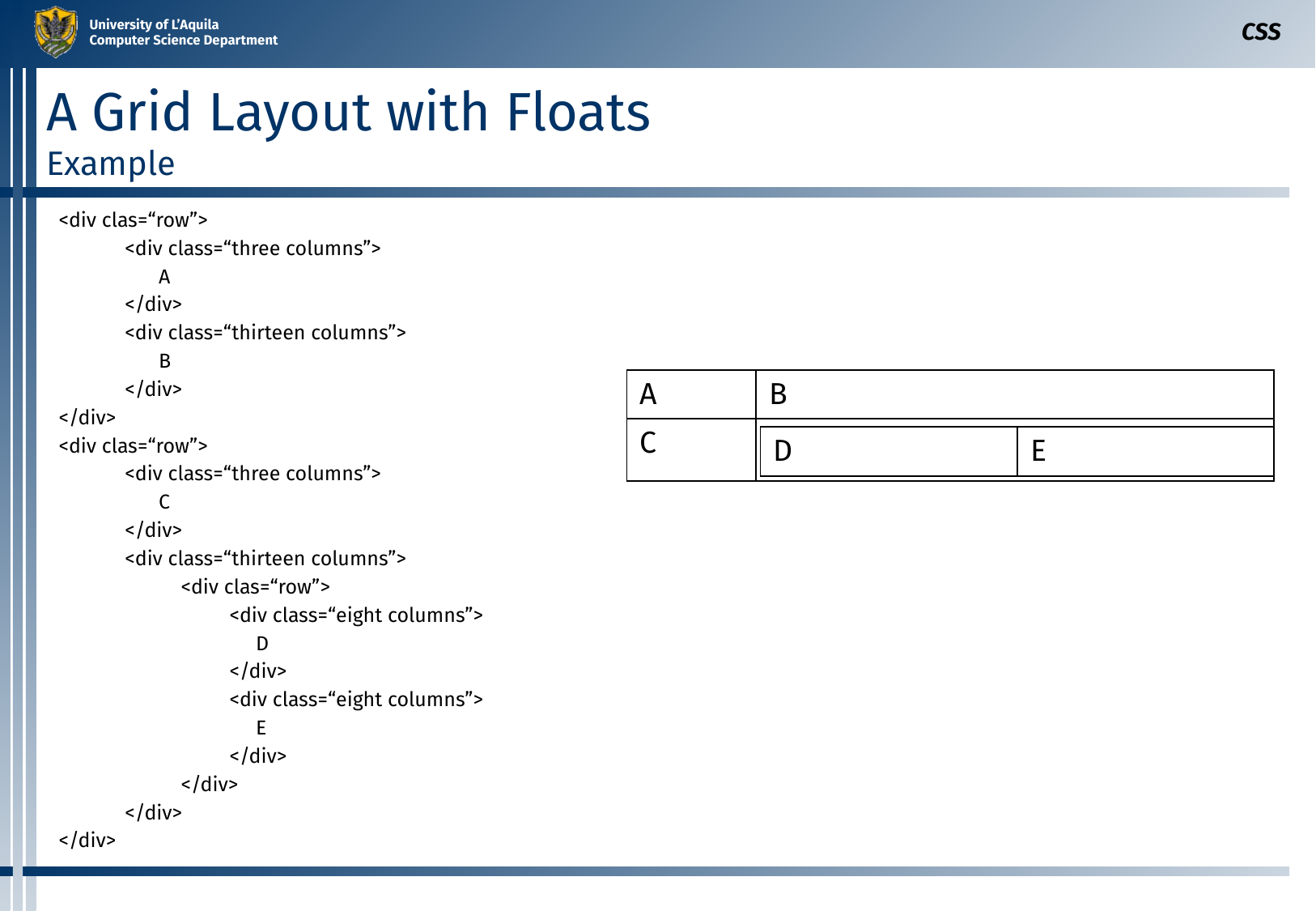

CSS
# A Grid Layout with Floats Example
<div clas=“row”>
<div class=“three columns”>
	A
</div>
<div class=“thirteen columns”>
	B
</div>
</div>
<div clas=“row”>
<div class=“three columns”>
	C
</div>
<div class=“thirteen columns”>
<div clas=“row”>
<div class=“eight columns”>
	D
</div>
<div class=“eight columns”>
	E
</div>
</div>
</div>
</div>

| A | B |
| --- | --- |
| C |  |
| D | E |
| --- | --- |